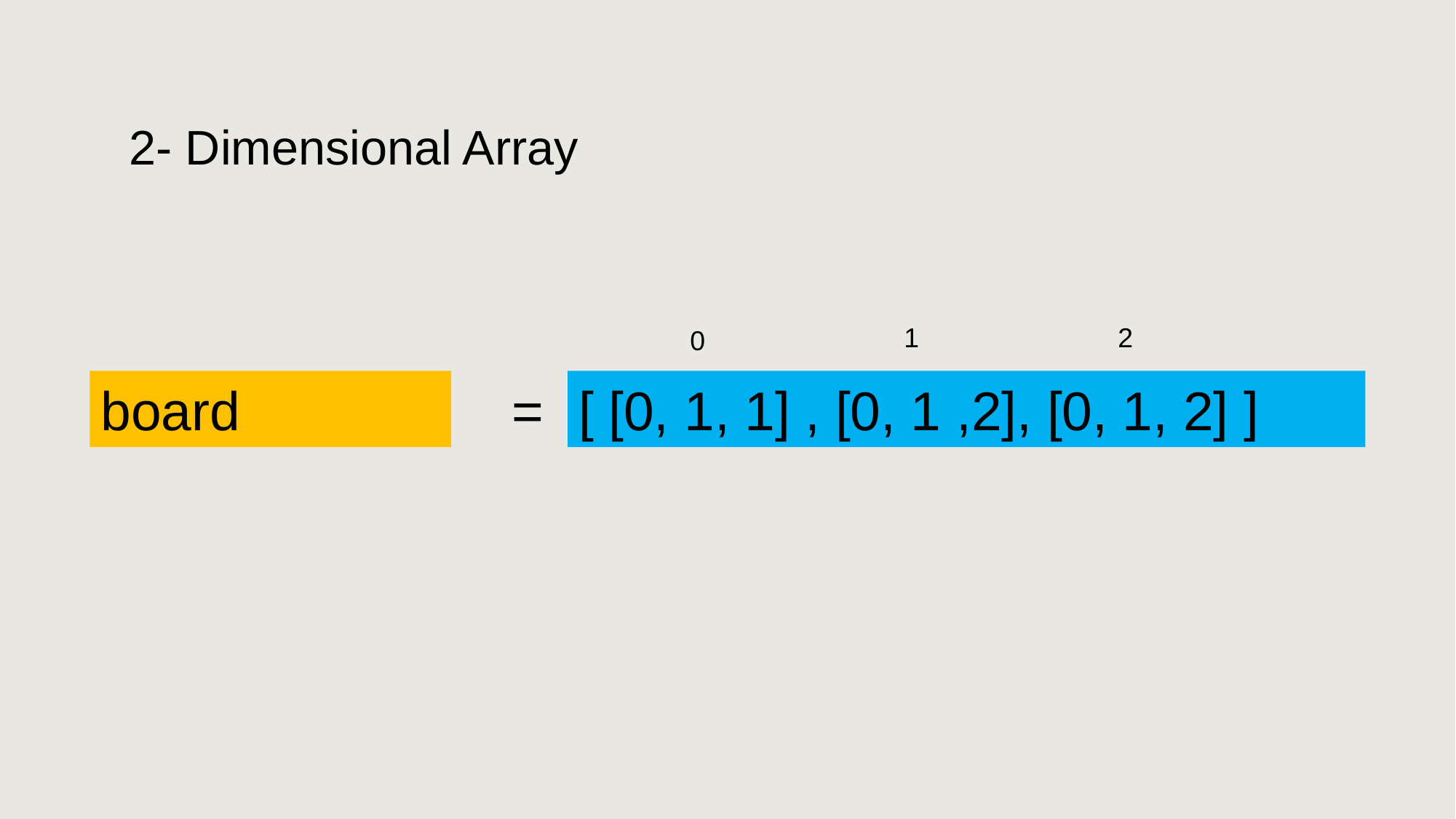

# 2- Dimensional Array
1
2
0
=
board
[ [0, 1, 1] , [0, 1 ,2], [0, 1, 2] ]